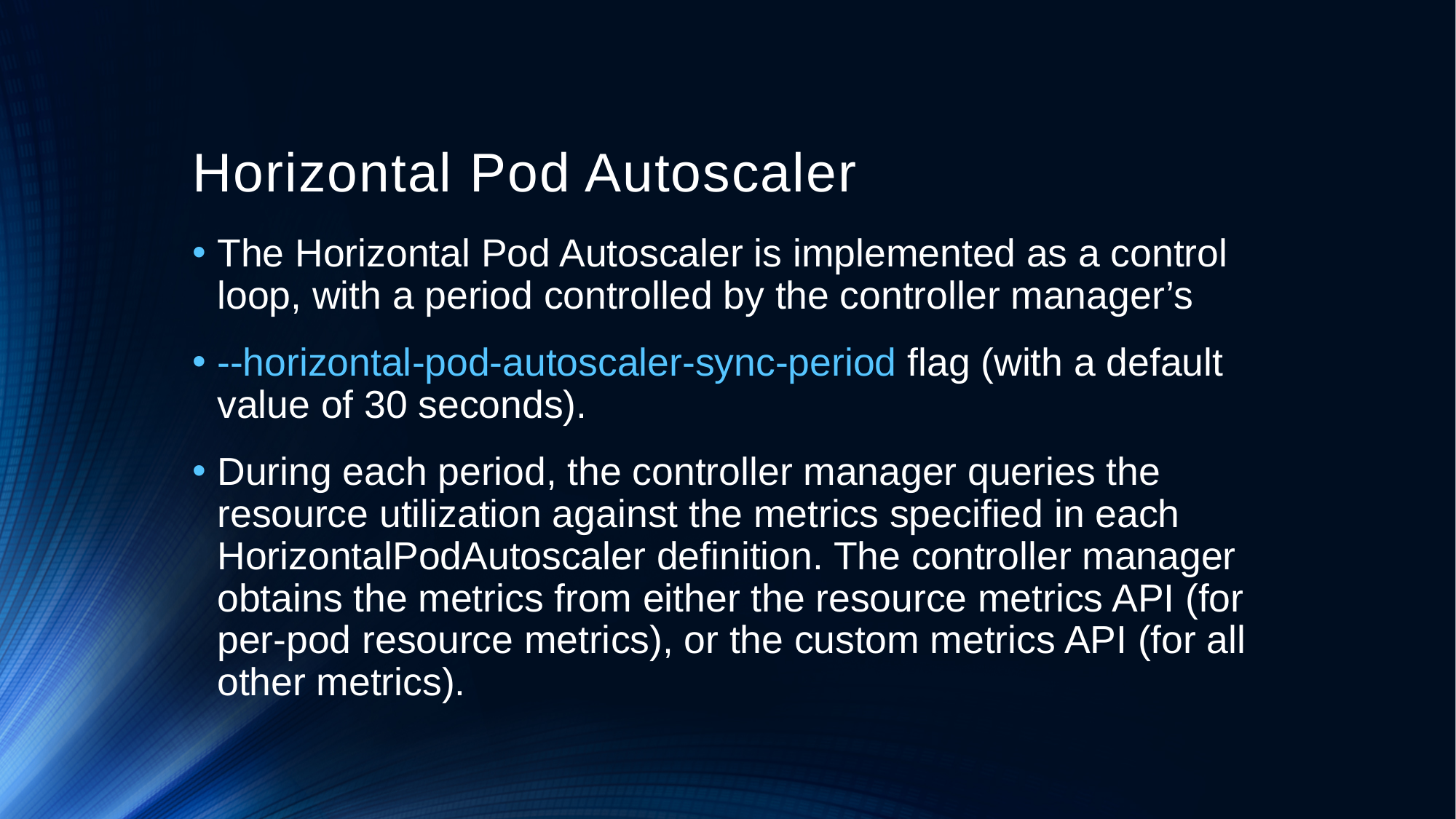

# Horizontal Pod Autoscaler
The Horizontal Pod Autoscaler is implemented as a control loop, with a period controlled by the controller manager’s
--horizontal-pod-autoscaler-sync-period flag (with a default value of 30 seconds).
During each period, the controller manager queries the resource utilization against the metrics specified in each HorizontalPodAutoscaler definition. The controller manager obtains the metrics from either the resource metrics API (for per-pod resource metrics), or the custom metrics API (for all other metrics).